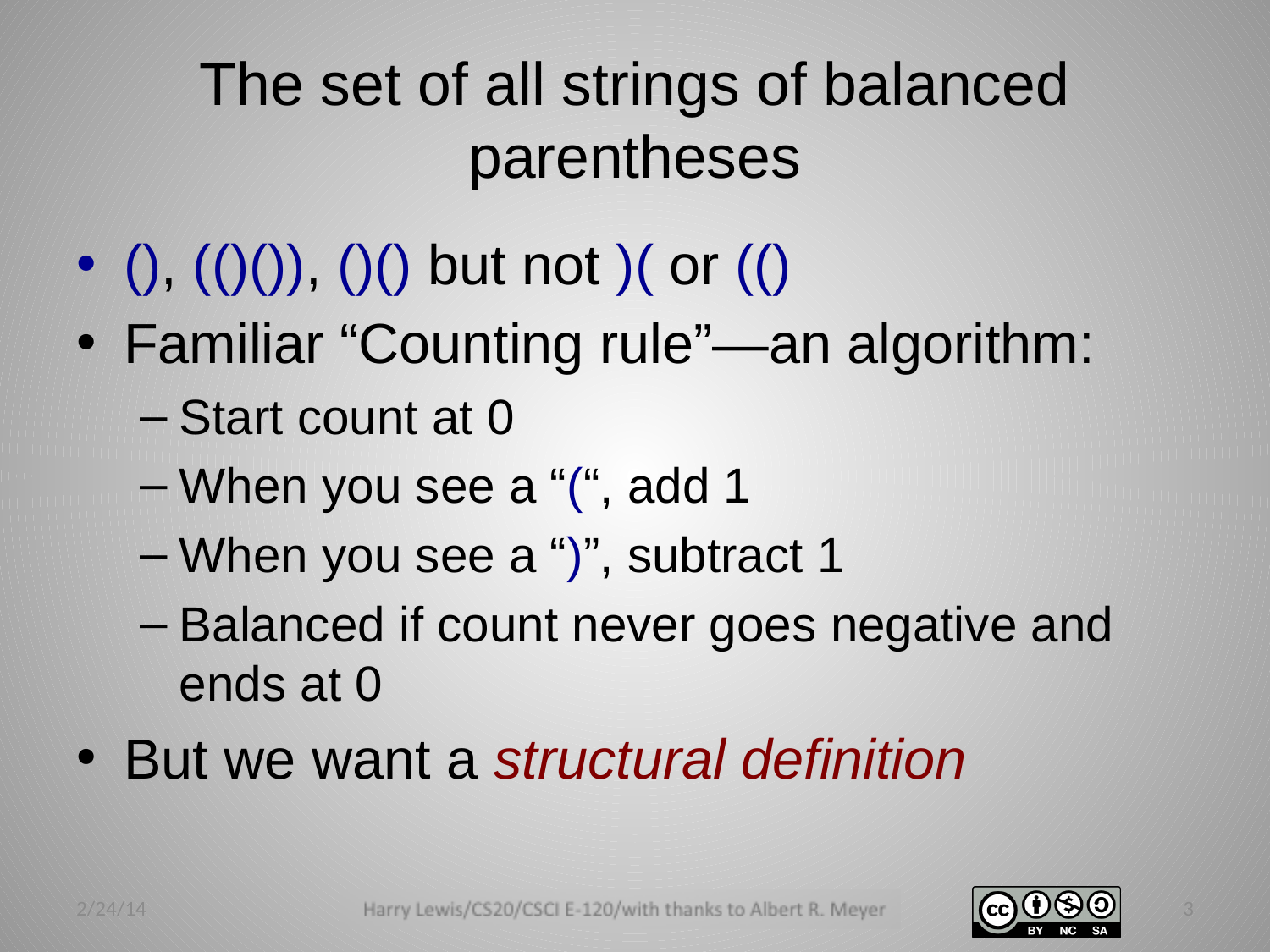

# The set of all strings of balanced parentheses
(), (()()), ()() but not )( or (()
Familiar “Counting rule”—an algorithm:
Start count at 0
When you see a “(“, add 1
When you see a “)”, subtract 1
Balanced if count never goes negative and ends at 0
But we want a structural definition
2/24/14
3